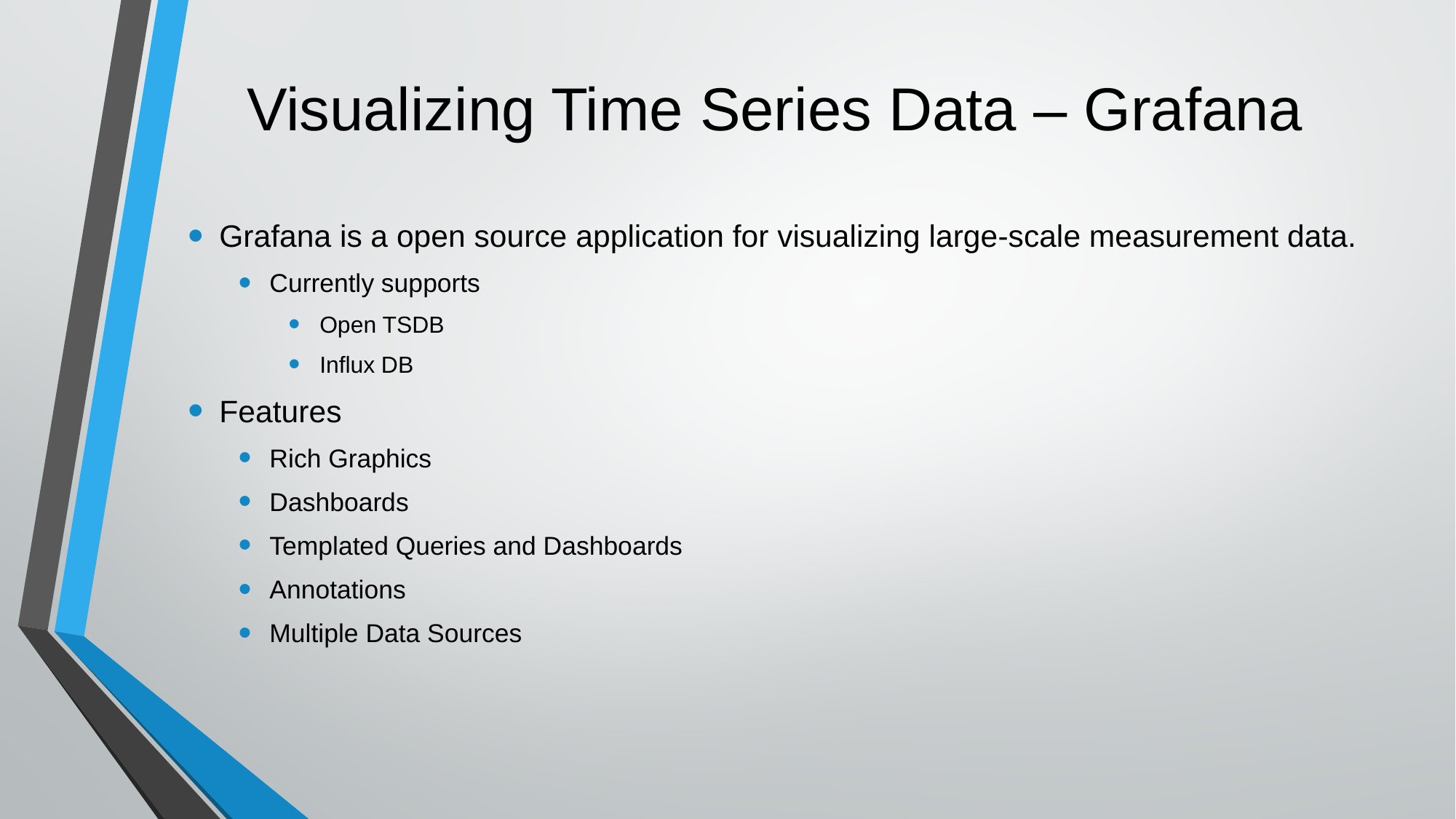

# Visualizing Time Series Data – Grafana
Grafana is a open source application for visualizing large-scale measurement data.
Currently supports
Open TSDB
Influx DB
Features
Rich Graphics
Dashboards
Templated Queries and Dashboards
Annotations
Multiple Data Sources